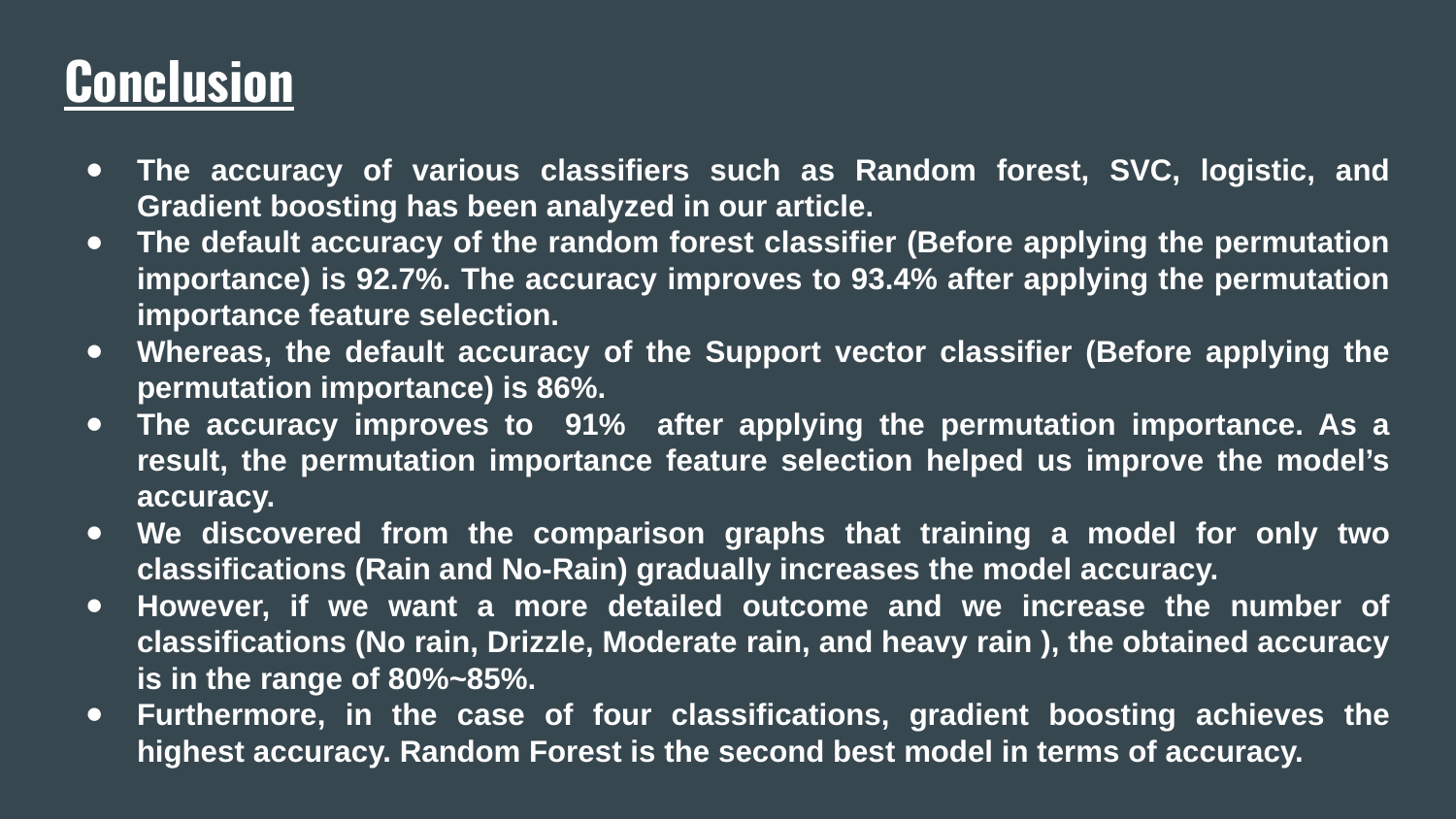

# Conclusion
The accuracy of various classifiers such as Random forest, SVC, logistic, and Gradient boosting has been analyzed in our article.
The default accuracy of the random forest classifier (Before applying the permutation importance) is 92.7%. The accuracy improves to 93.4% after applying the permutation importance feature selection.
Whereas, the default accuracy of the Support vector classifier (Before applying the permutation importance) is 86%.
The accuracy improves to  91%  after applying the permutation importance. As a result, the permutation importance feature selection helped us improve the model’s accuracy.
We discovered from the comparison graphs that training a model for only two classifications (Rain and No-Rain) gradually increases the model accuracy.
However, if we want a more detailed outcome and we increase the number of classifications (No rain, Drizzle, Moderate rain, and heavy rain ), the obtained accuracy is in the range of 80%~85%.
Furthermore, in the case of four classifications, gradient boosting achieves the highest accuracy. Random Forest is the second best model in terms of accuracy.